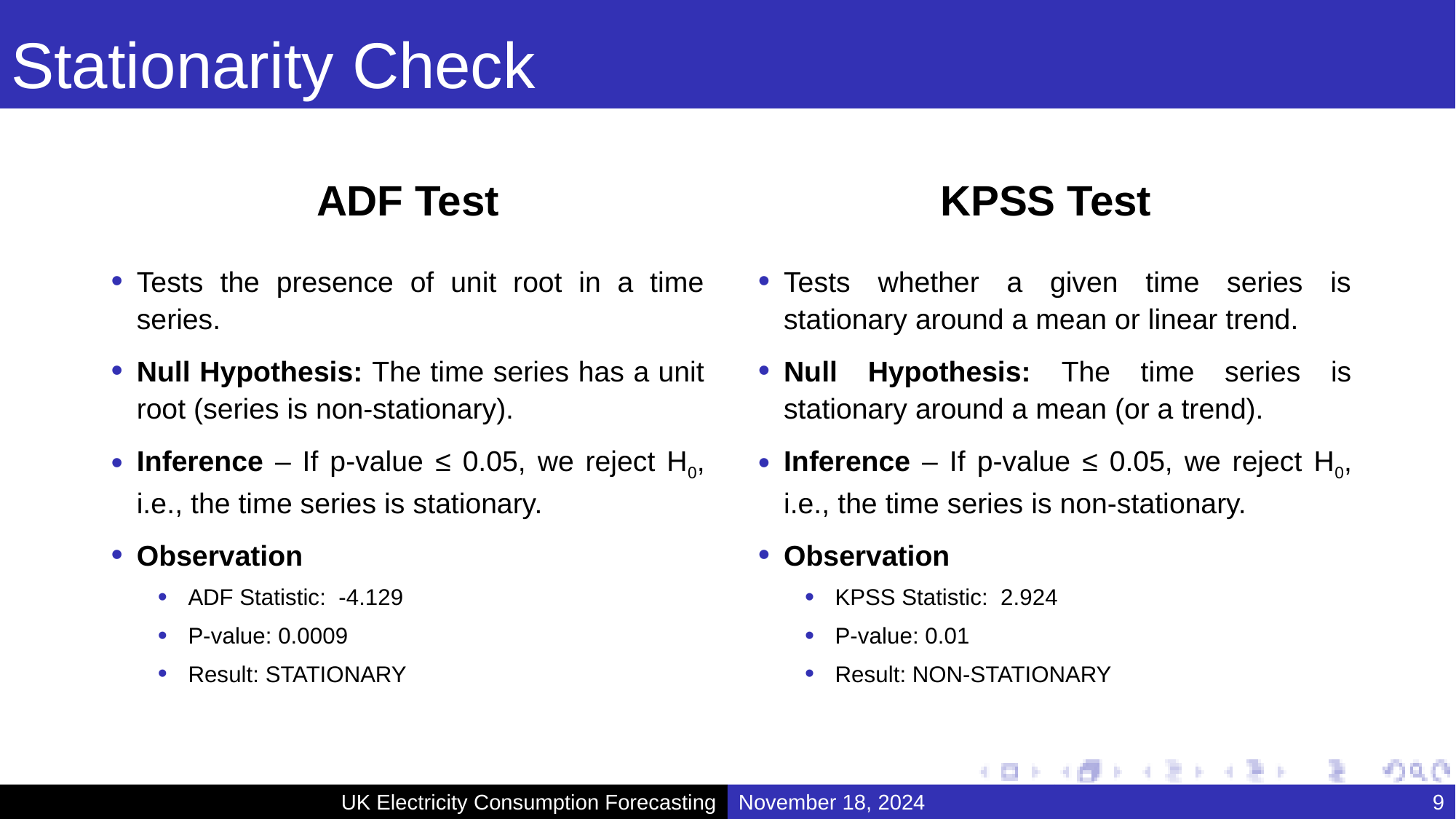

# Stationarity Check
ADF Test
KPSS Test
Tests the presence of unit root in a time series.
Null Hypothesis: The time series has a unit root (series is non-stationary).
Inference – If p-value ≤ 0.05, we reject H0, i.e., the time series is stationary.
Observation
ADF Statistic:  -4.129
P-value: 0.0009
Result: STATIONARY
Tests whether a given time series is stationary around a mean or linear trend.
Null Hypothesis: The time series is stationary around a mean (or a trend).
Inference – If p-value ≤ 0.05, we reject H0, i.e., the time series is non-stationary.
Observation
KPSS Statistic:  2.924
P-value: 0.01
Result: NON-STATIONARY
UK Electricity Consumption Forecasting
November 18, 2024
9